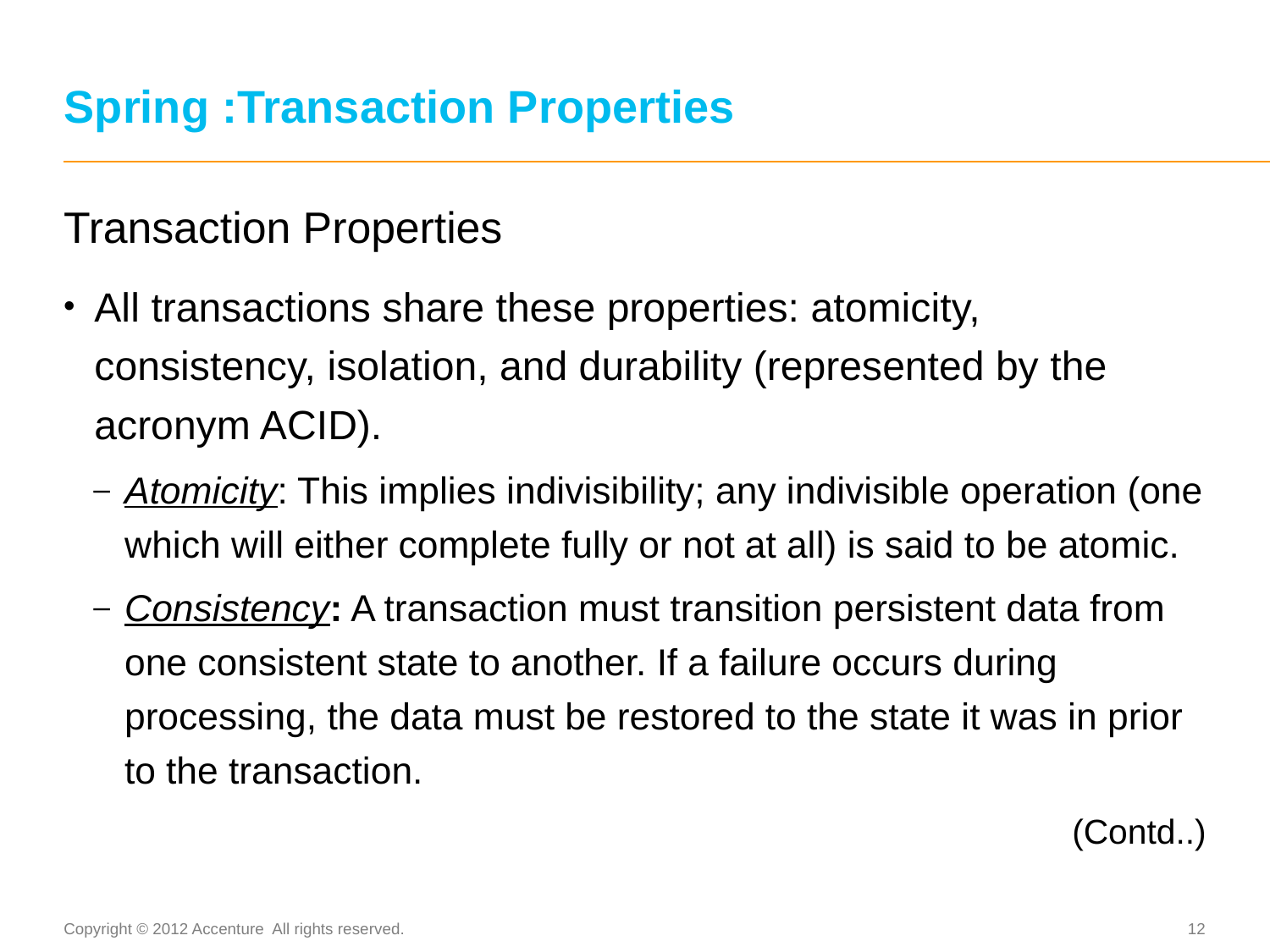

# Spring :Transaction Properties
Transaction Properties
All transactions share these properties: atomicity, consistency, isolation, and durability (represented by the acronym ACID).
Atomicity: This implies indivisibility; any indivisible operation (one which will either complete fully or not at all) is said to be atomic.
Consistency: A transaction must transition persistent data from one consistent state to another. If a failure occurs during processing, the data must be restored to the state it was in prior to the transaction.
(Contd..)